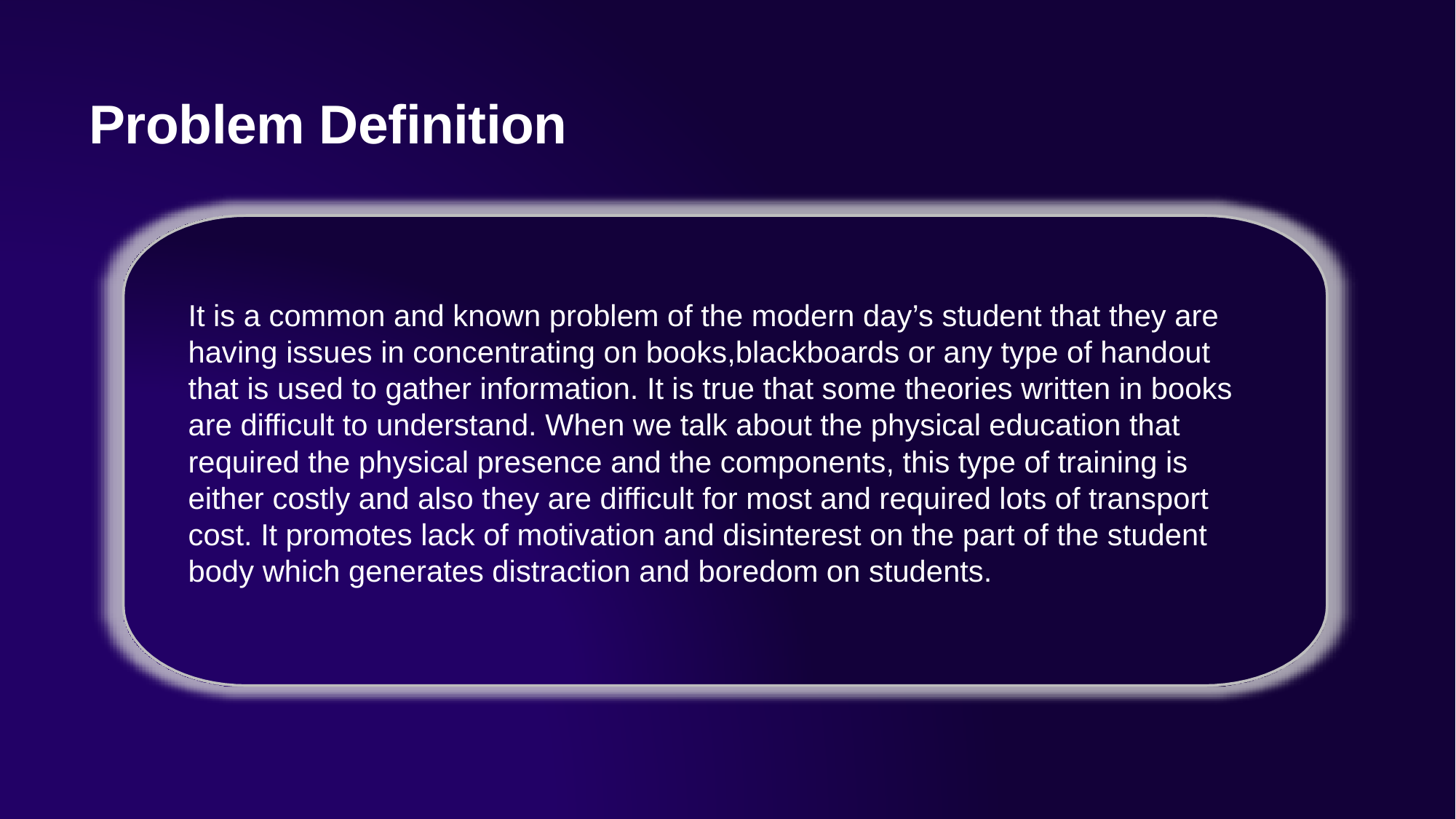

Problem Definition

It is a common and known problem of the modern day’s student that they are having issues in concentrating on books,blackboards or any type of handout that is used to gather information. It is true that some theories written in books are difficult to understand. When we talk about the physical education that required the physical presence and the components, this type of training is either costly and also they are difficult for most and required lots of transport cost. It promotes lack of motivation and disinterest on the part of the student body which generates distraction and boredom on students.